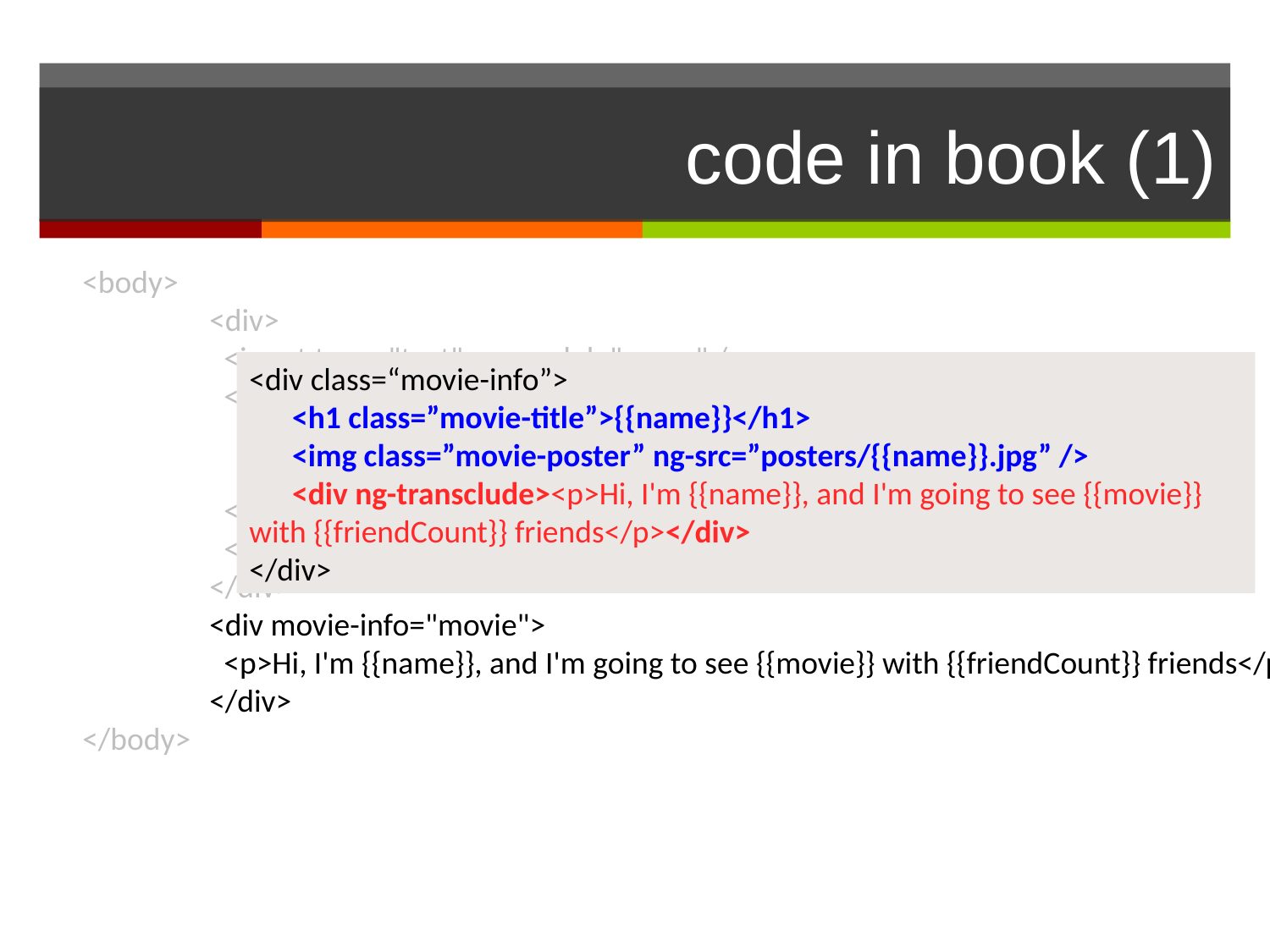

# code in book (1)
	<body>
		<div>
		  <input type="text" ng-model="name" />
		  <select ng-model="movie">
		    <option value="Man Of Steel">Superman</option>
		    <option value="A New Hope">Star Wars</option>
		  </select>
		  <input type="number" ng-model="friendCount" />
		</div>
		<div movie-info="movie">
		  <p>Hi, I'm {{name}}, and I'm going to see {{movie}} with {{friendCount}} friends</p>
		</div>
	</body>
<div class=“movie-info”>
      <h1 class=”movie-title”>{{name}}</h1>
      <img class=”movie-poster” ng-src=”posters/{{name}}.jpg” />
      <div ng-transclude><p>Hi, I'm {{name}}, and I'm going to see {{movie}} with {{friendCount}} friends</p></div>
</div>